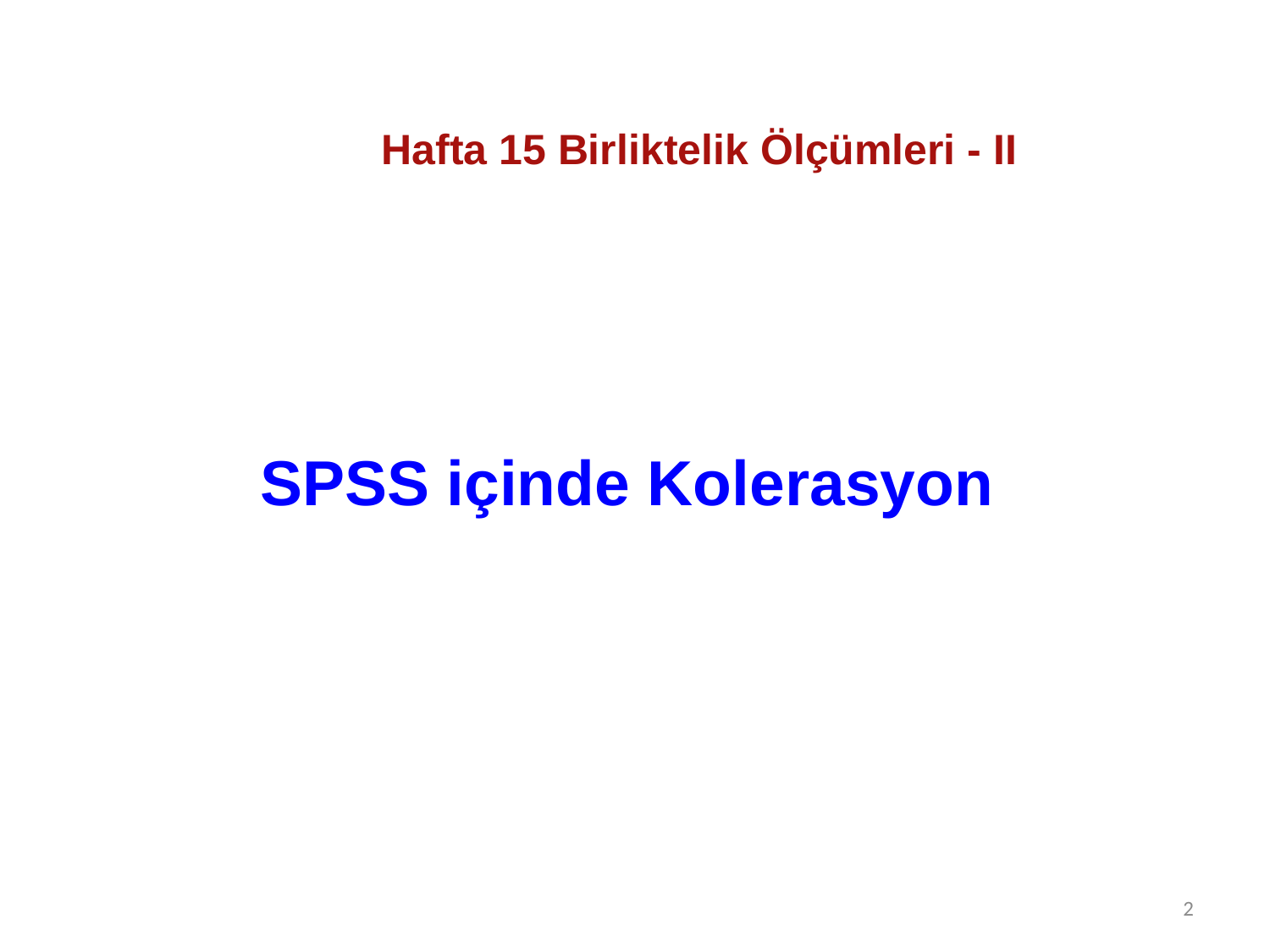

Hafta 15 Birliktelik Ölçümleri - II

# SPSS içinde Kolerasyon

2